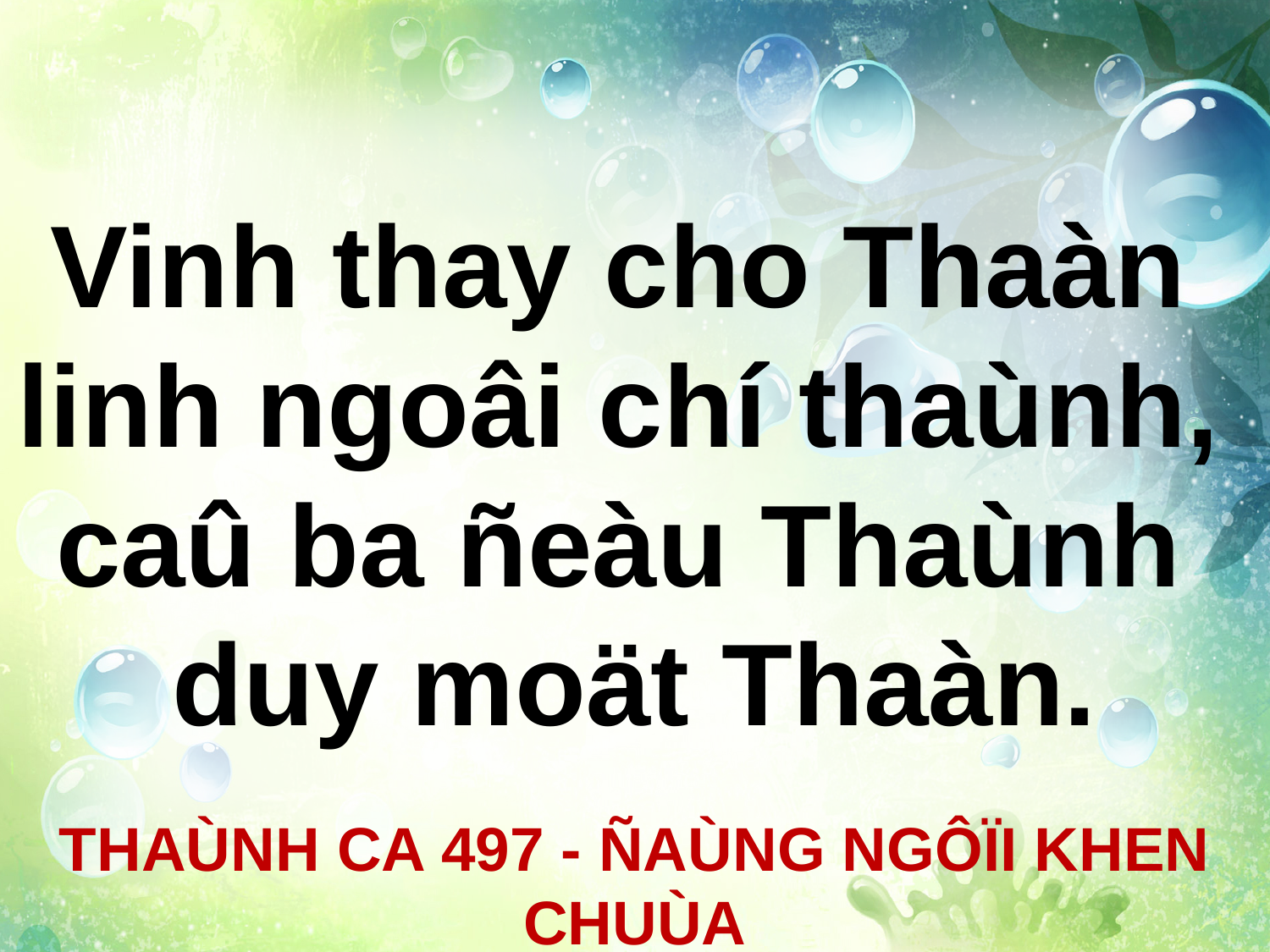

Vinh thay cho Thaàn
linh ngoâi chí thaùnh,
caû ba ñeàu Thaùnh
duy moät Thaàn.
THAÙNH CA 497 - ÑAÙNG NGÔÏI KHEN CHUÙA